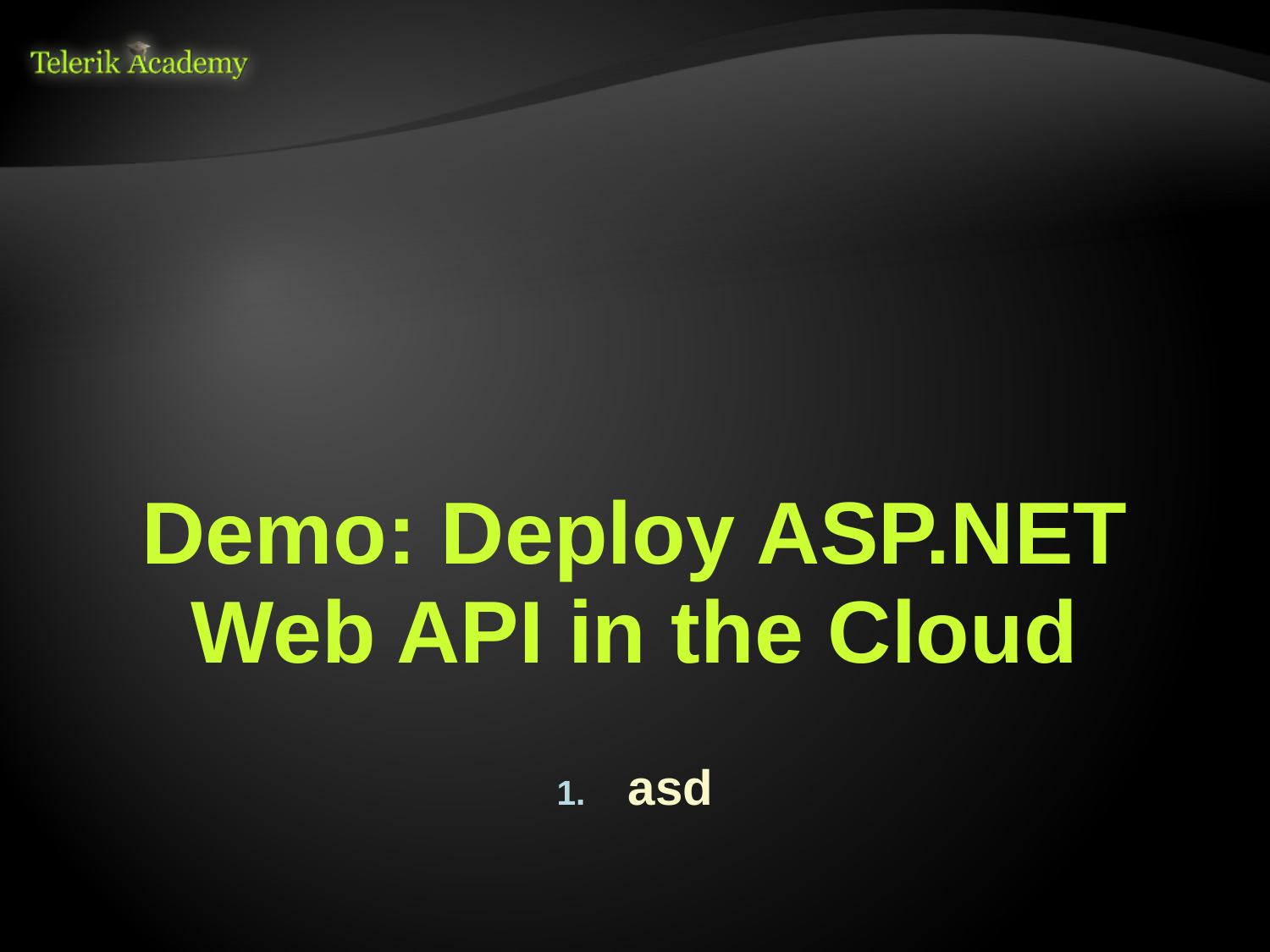

# Demo: Deploy ASP.NET Web API in the Cloud
asd